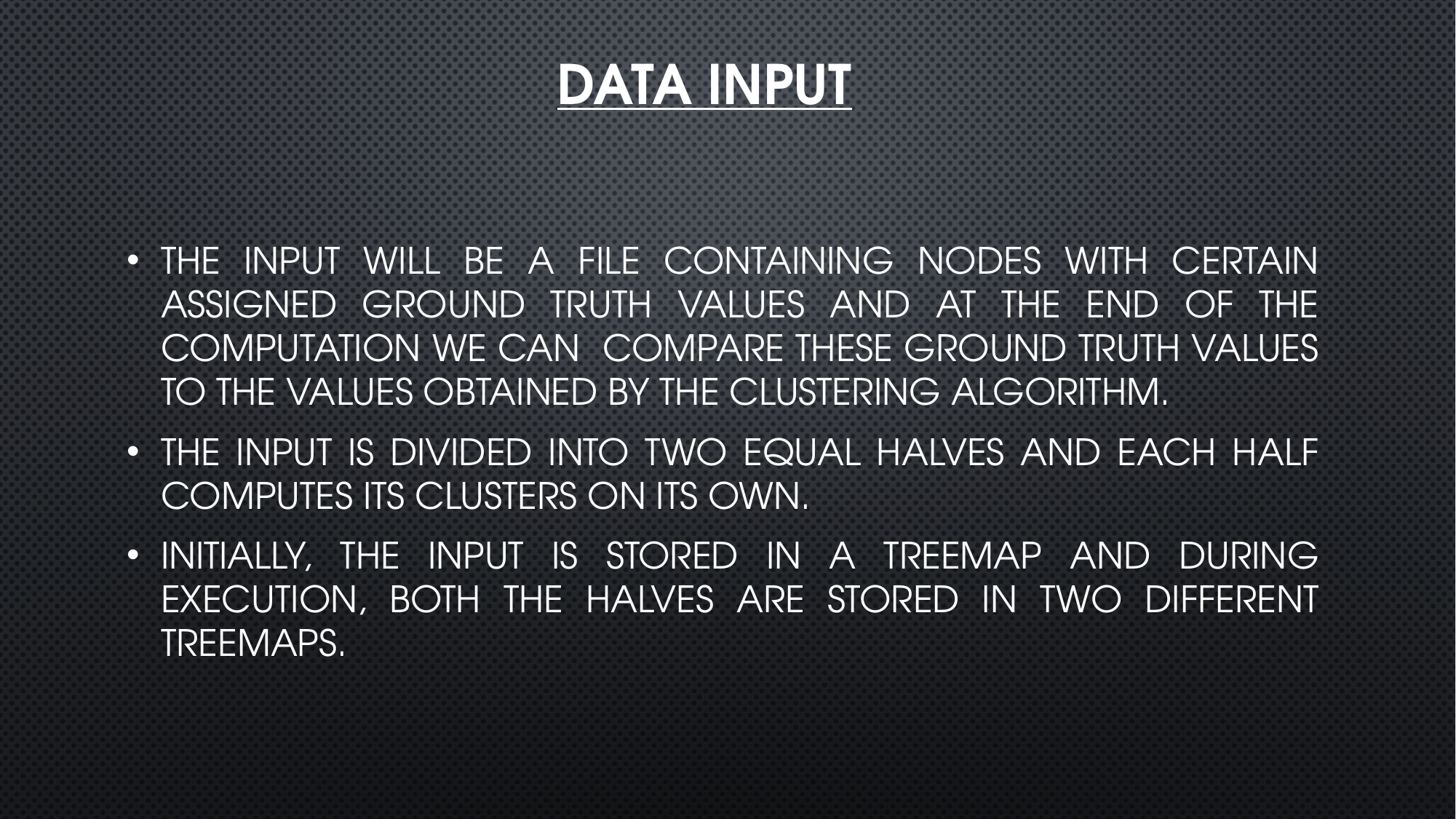

# DATA INPUT
The input will be a file containing nodes with certain assigned ground truth values and at the end of the computation we can  compare these ground truth values to the values obtained by the clustering algorithm.
The input is divided into two equal halves and each half computes its clusters on its own.
Initially, the input is stored in a TreeMap and during execution, both the halves are stored in two different treemaps.